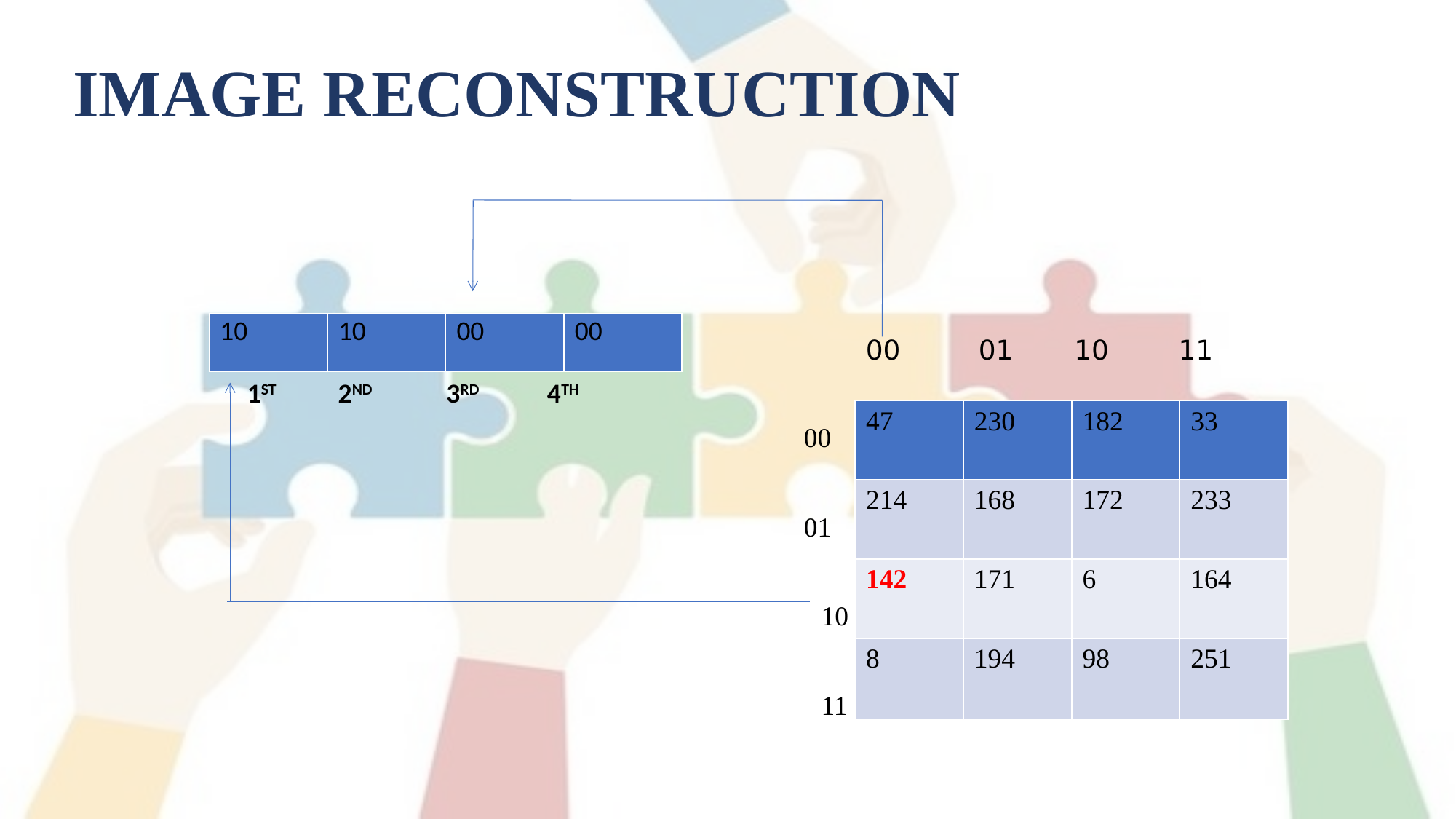

# IMAGE RECONSTRUCTION

1ST          2ND            3RD           4TH
                                                                                          00

                                                                                          01

                                                                                   10

                                                                                   11
| 10 | 10 | 00 | 00 |
| --- | --- | --- | --- |
00         01       10        11
| 47 | 230 | 182 | 33 |
| --- | --- | --- | --- |
| 214 | 168 | 172 | 233 |
| 142 | 171 | 6 | 164 |
| 8 | 194 | 98 | 251 |